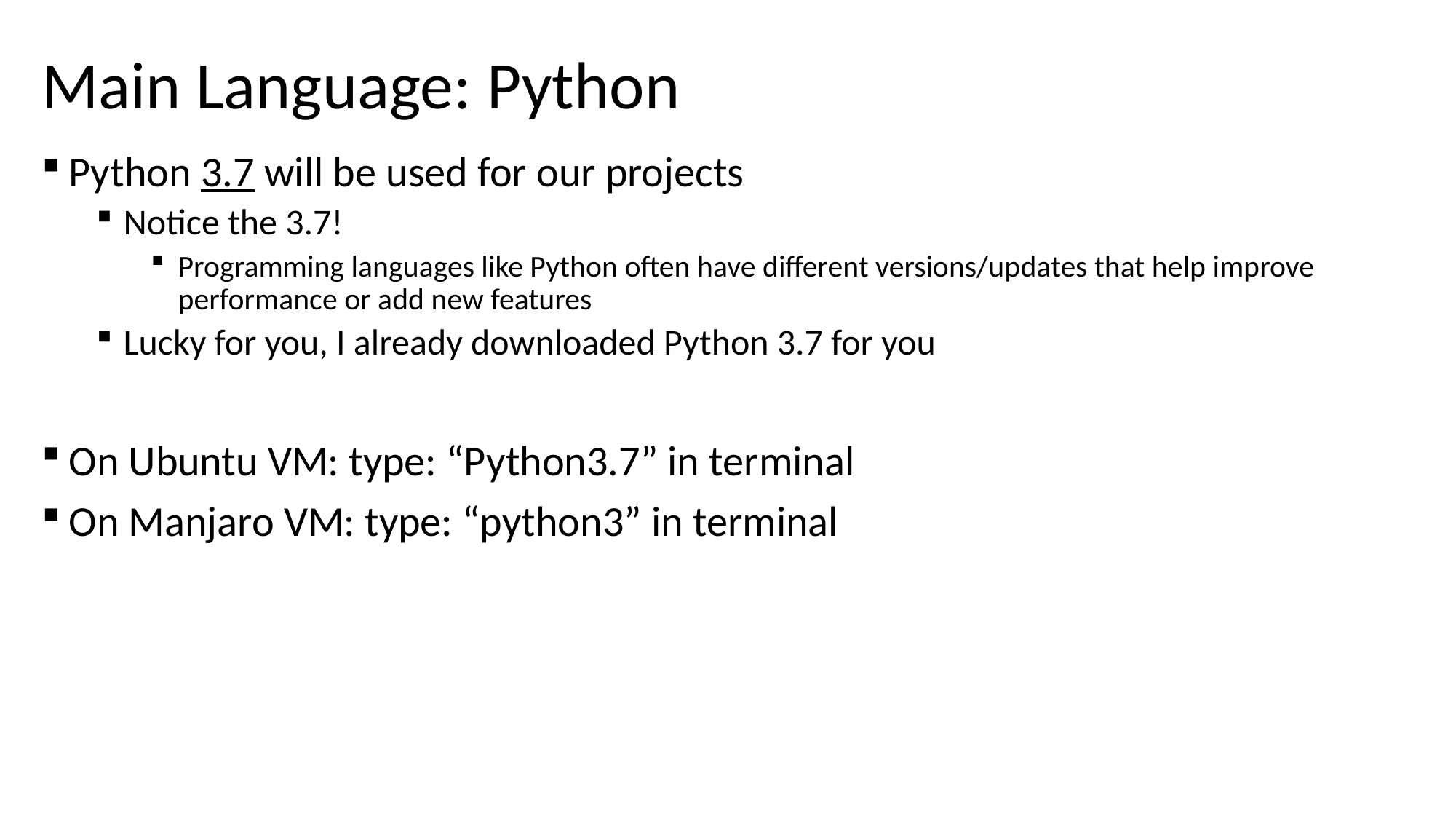

# Main Language: Python
Python 3.7 will be used for our projects
Notice the 3.7!
Programming languages like Python often have different versions/updates that help improve performance or add new features
Lucky for you, I already downloaded Python 3.7 for you

On Ubuntu VM: type: “Python3.7” in terminal
On Manjaro VM: type: “python3” in terminal